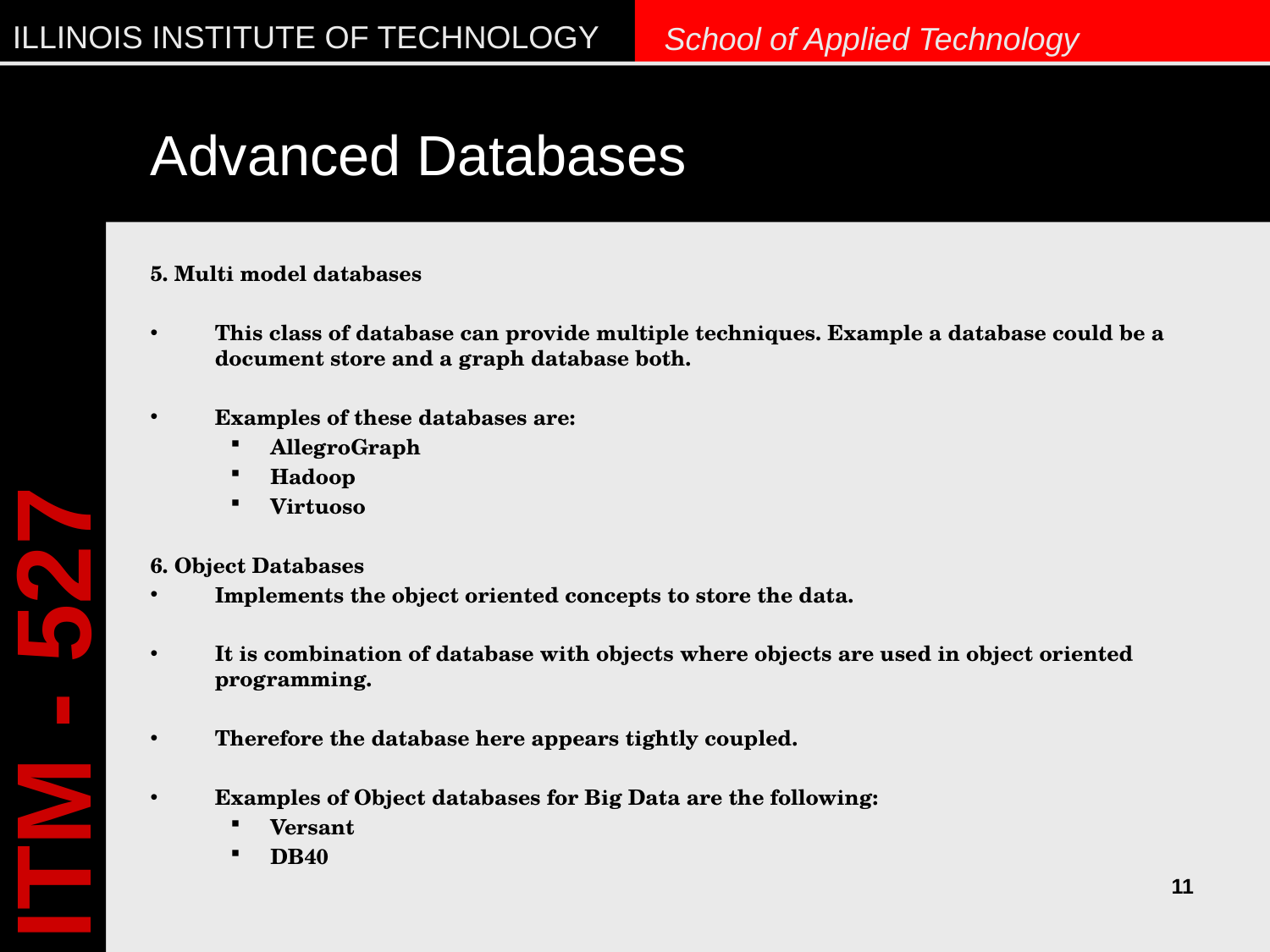

# Advanced Databases
5. Multi model databases

This class of database can provide multiple techniques. Example a database could be a document store and a graph database both.

Examples of these databases are:
AllegroGraph
Hadoop
Virtuoso

6. Object Databases
Implements the object oriented concepts to store the data.

It is combination of database with objects where objects are used in object oriented programming.

Therefore the database here appears tightly coupled.

Examples of Object databases for Big Data are the following:
Versant
DB40
11